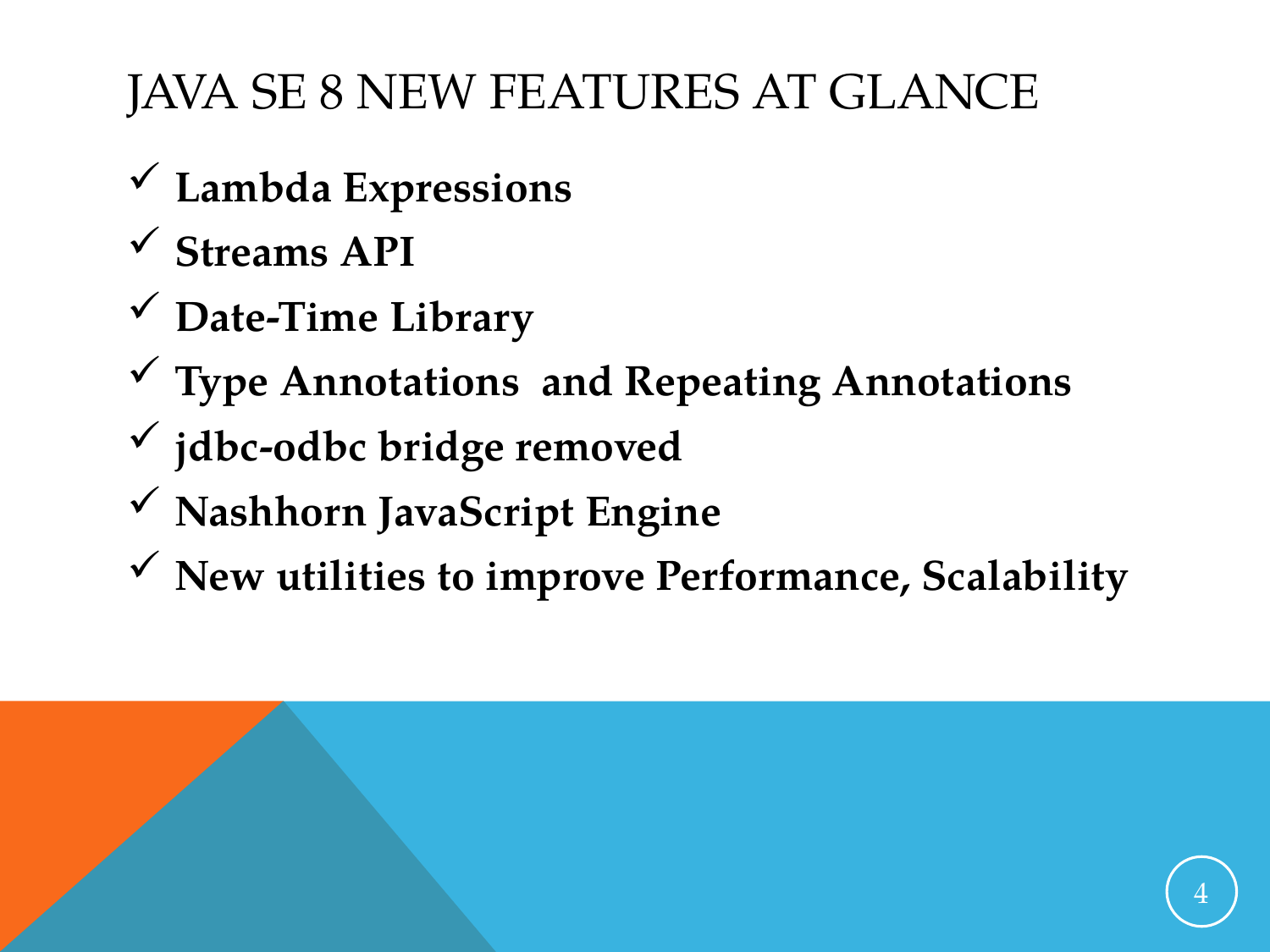

# Java SE 8 New Features at glance
Lambda Expressions
Streams API
Date-Time Library
Type Annotations  and Repeating Annotations
jdbc-odbc bridge removed
Nashhorn JavaScript Engine
New utilities to improve Performance, Scalability

4